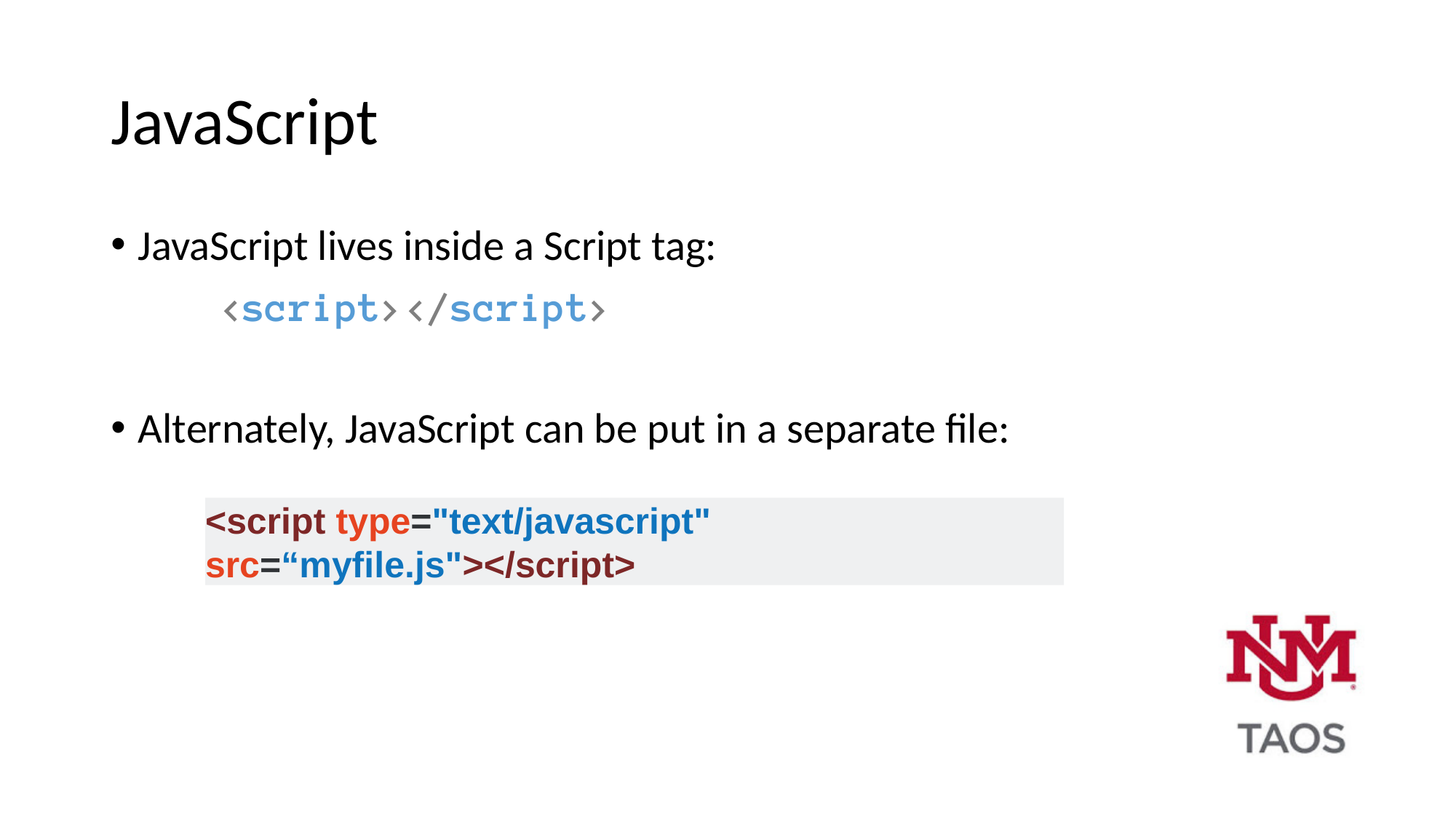

# JavaScript
JavaScript lives inside a Script tag:
	<script></script>

Alternately, JavaScript can be put in a separate file:

<script type="text/javascript" src=“myfile.js"></script>